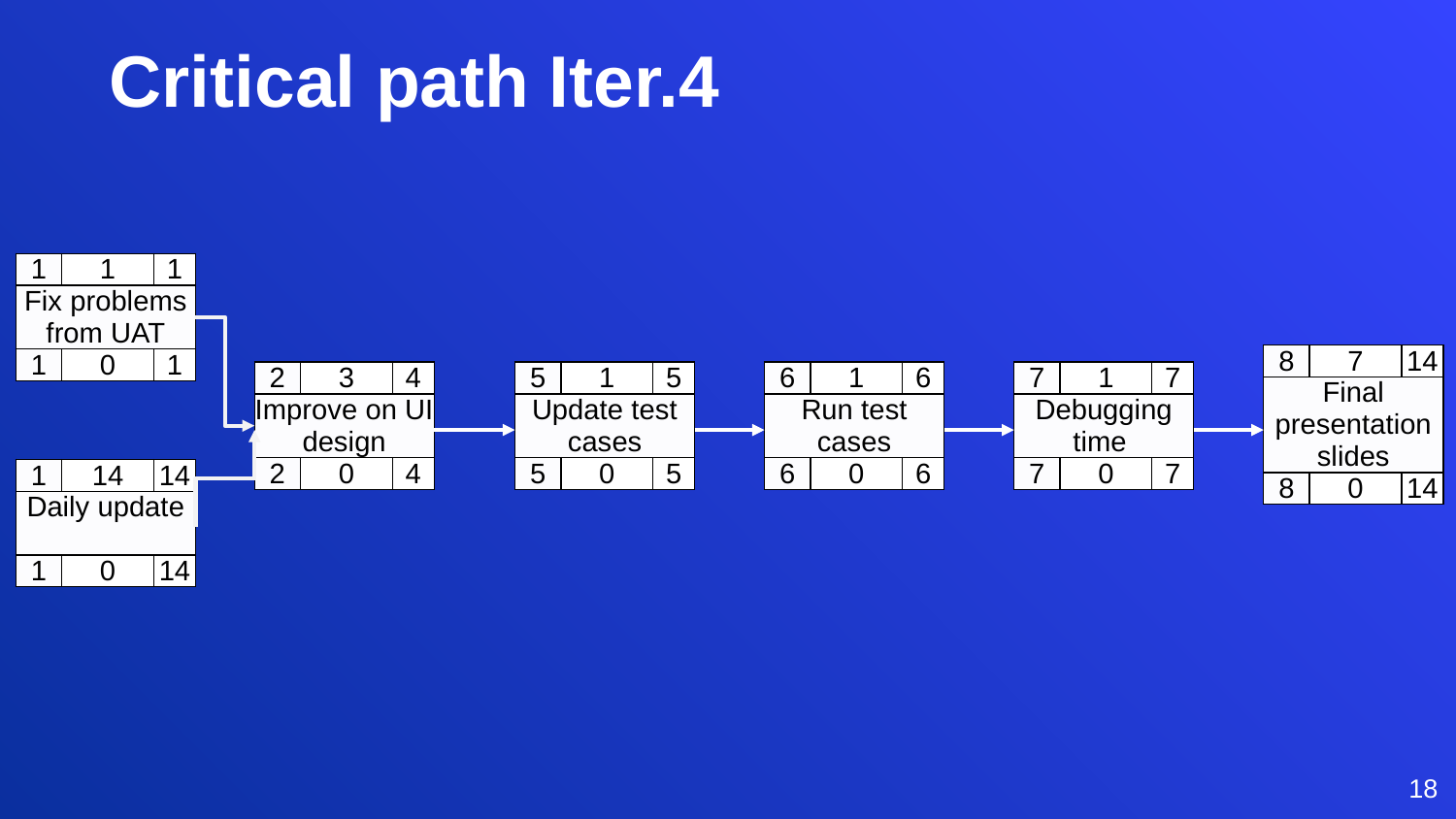

Critical path Iter.4

| 1 | 1 | 1 |
| --- | --- | --- |
| Fix problems from UAT |  |  |
| 1 | 0 | 1 |
| 8 | 7 | 14 |
| --- | --- | --- |
| Final presentation slides |  |  |
| 8 | 0 | 14 |
| 2 | 3 | 4 |
| --- | --- | --- |
| Improve on UI design |  |  |
| 2 | 0 | 4 |
| 5 | 1 | 5 |
| --- | --- | --- |
| Update test cases |  |  |
| 5 | 0 | 5 |
| 6 | 1 | 6 |
| --- | --- | --- |
| Run test cases |  |  |
| 6 | 0 | 6 |
| 7 | 1 | 7 |
| --- | --- | --- |
| Debugging time |  |  |
| 7 | 0 | 7 |
| 1 | 14 | 14 |
| --- | --- | --- |
| Daily update |  |  |
| 1 | 0 | 14 |
18